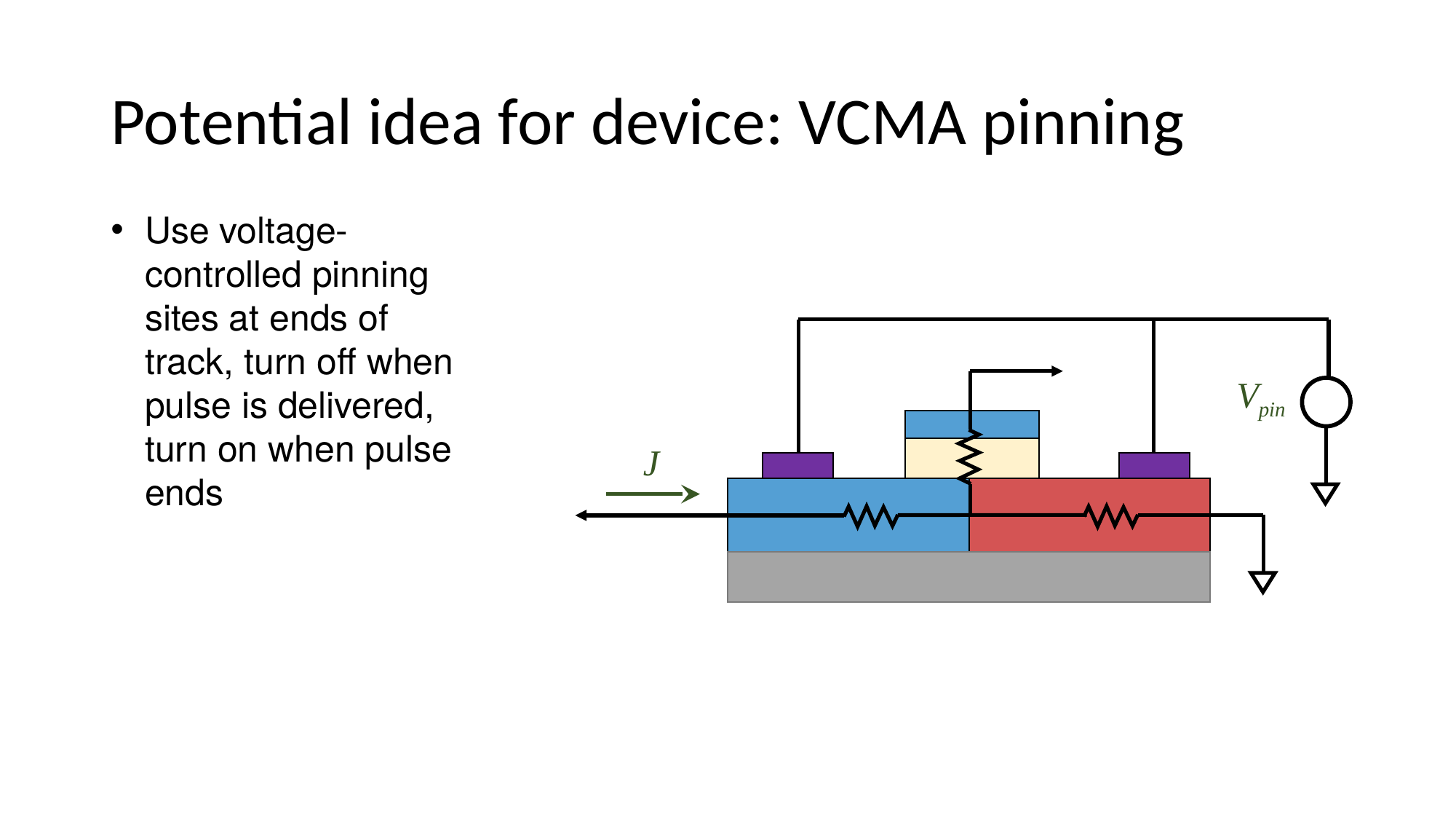

# Potential idea for device: VCMA pinning
Use voltage- controlled pinning sites at ends of track, turn off when pulse is delivered, turn on when pulse ends
Vpin

J